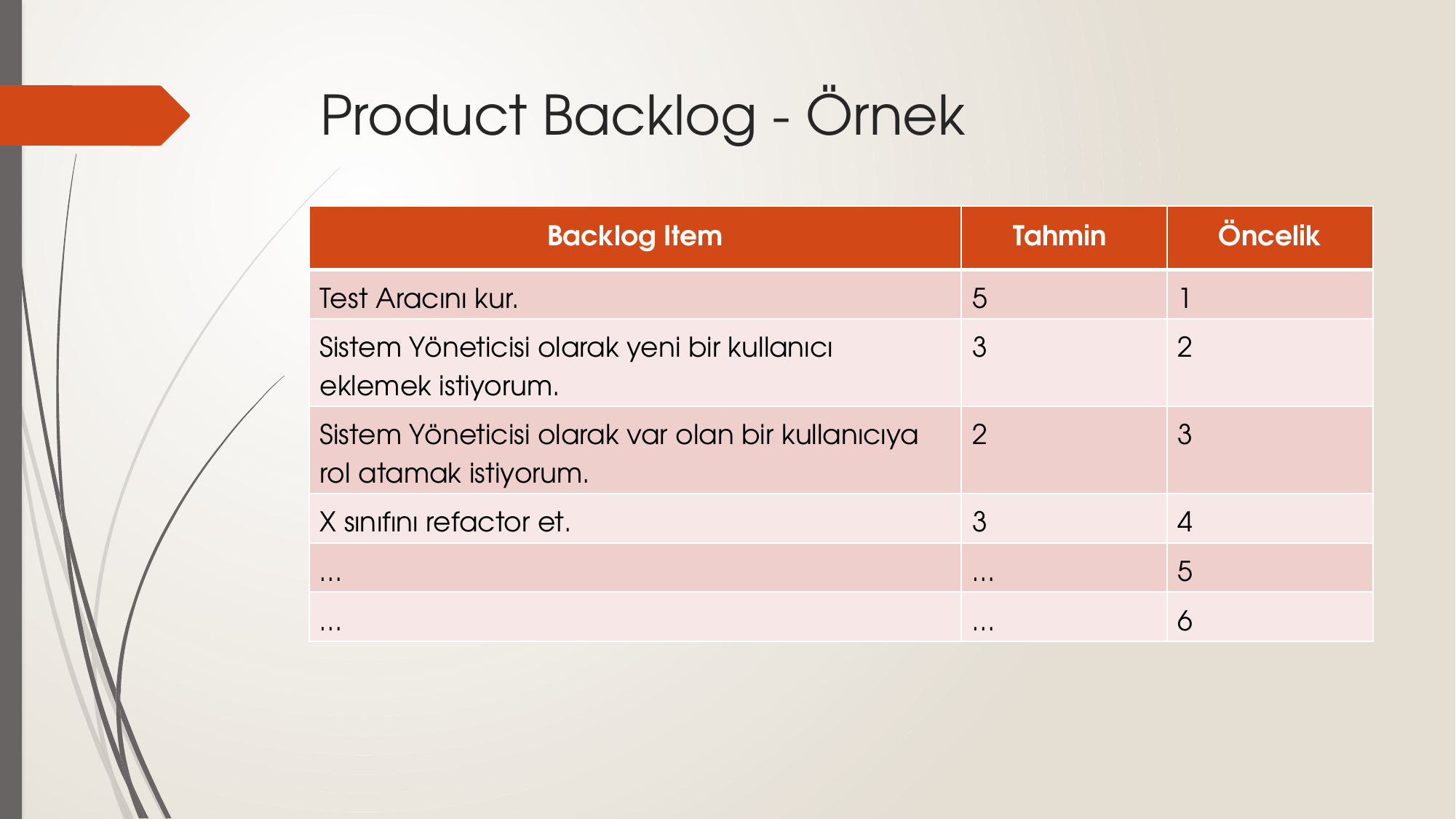

# Product Backlog - Örnek
| Backlog Item | Tahmin | Öncelik |
| --- | --- | --- |
| Test Aracını kur. | 5 | 1 |
| Sistem Yöneticisi olarak yeni bir kullanıcı eklemek istiyorum. | 3 | 2 |
| Sistem Yöneticisi olarak var olan bir kullanıcıya rol atamak istiyorum. | 2 | 3 |
| X sınıfını refactor et. | 3 | 4 |
| … | … | 5 |
| … | … | 6 |